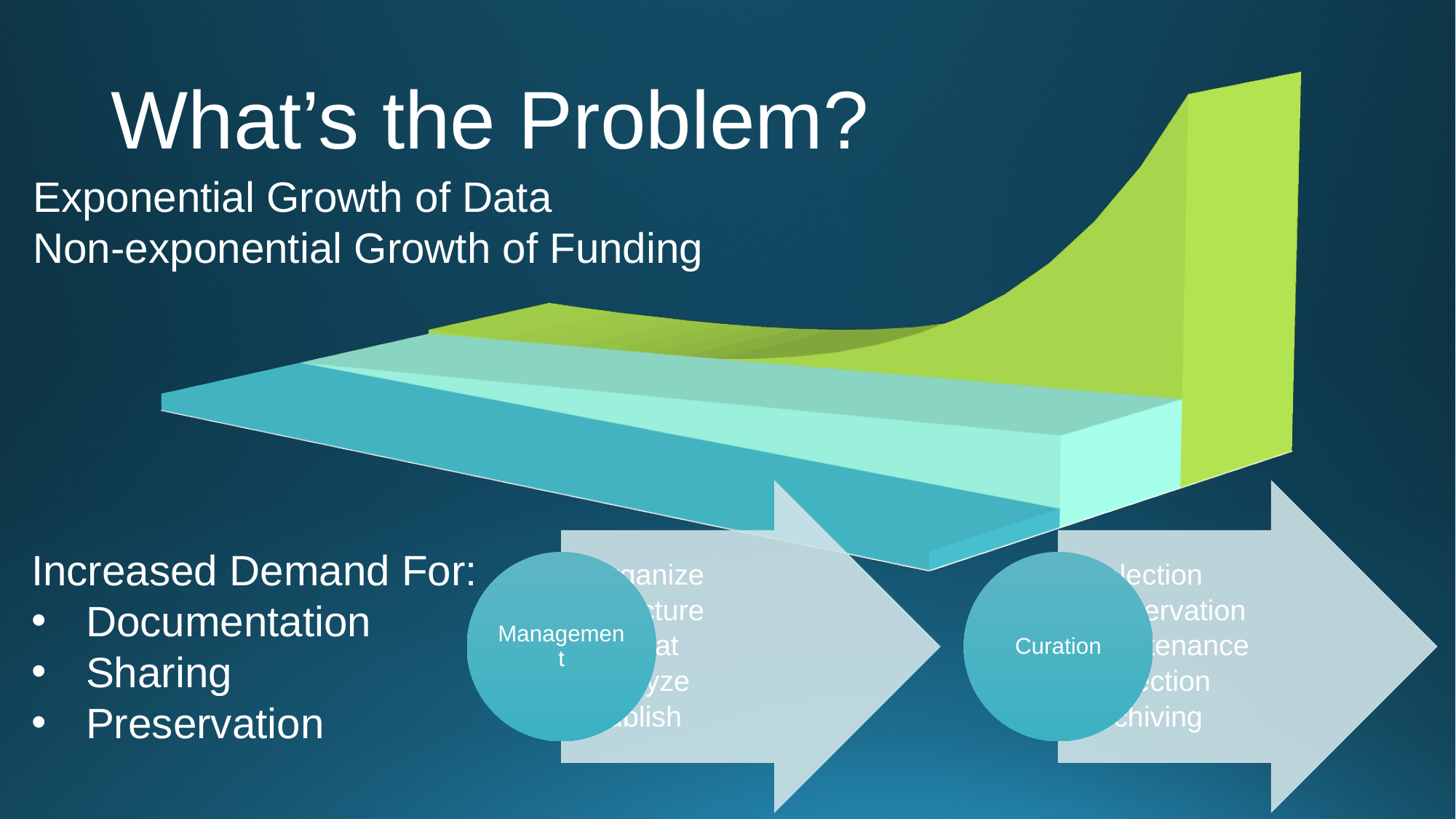

[unsupported chart]

# What’s the Problem?
Exponential Growth of Data
Non-exponential Growth of Funding
Organize
Structure
Format
Analyze
Publish
Management
Selection
Preservation
Maintenance
Collection
Archiving
Curation
Increased Demand For:
Documentation
Sharing
Preservation